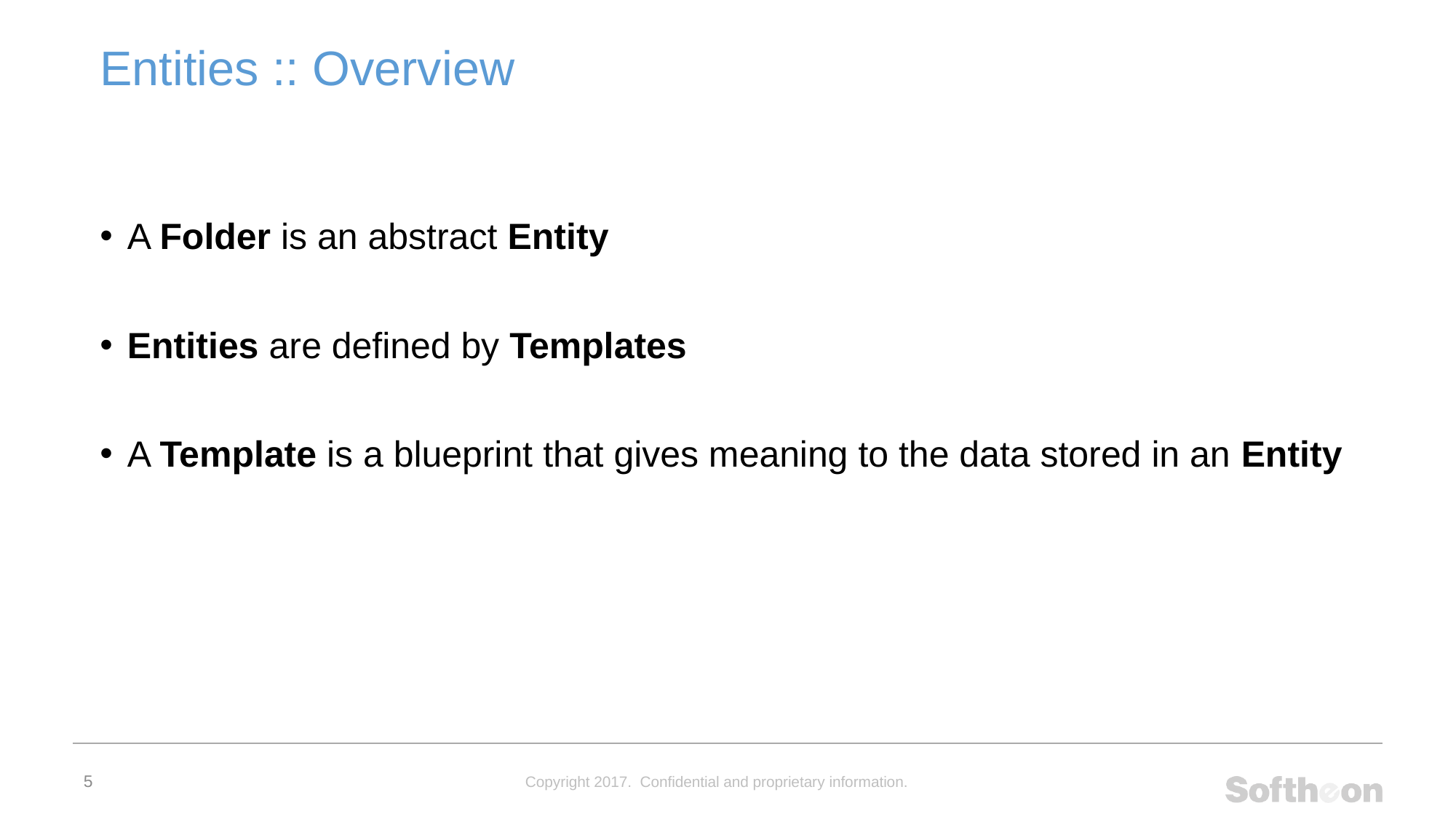

# Entities :: Overview
A Folder is an abstract Entity

Entities are defined by Templates

A Template is a blueprint that gives meaning to the data stored in an Entity
5